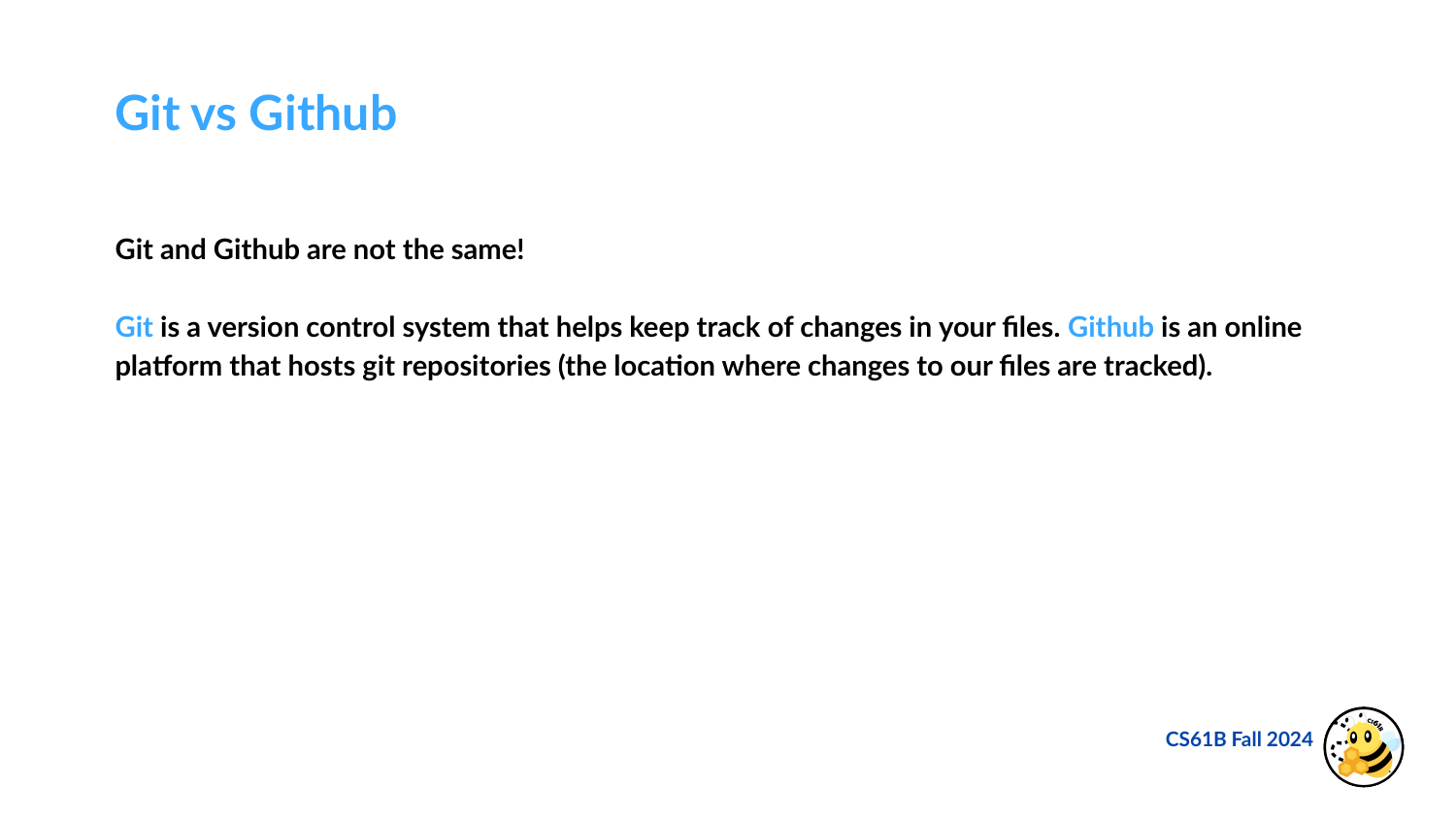

Git vs Github
Git and Github are not the same!

Git is a version control system that helps keep track of changes in your files. Github is an online platform that hosts git repositories (the location where changes to our files are tracked).